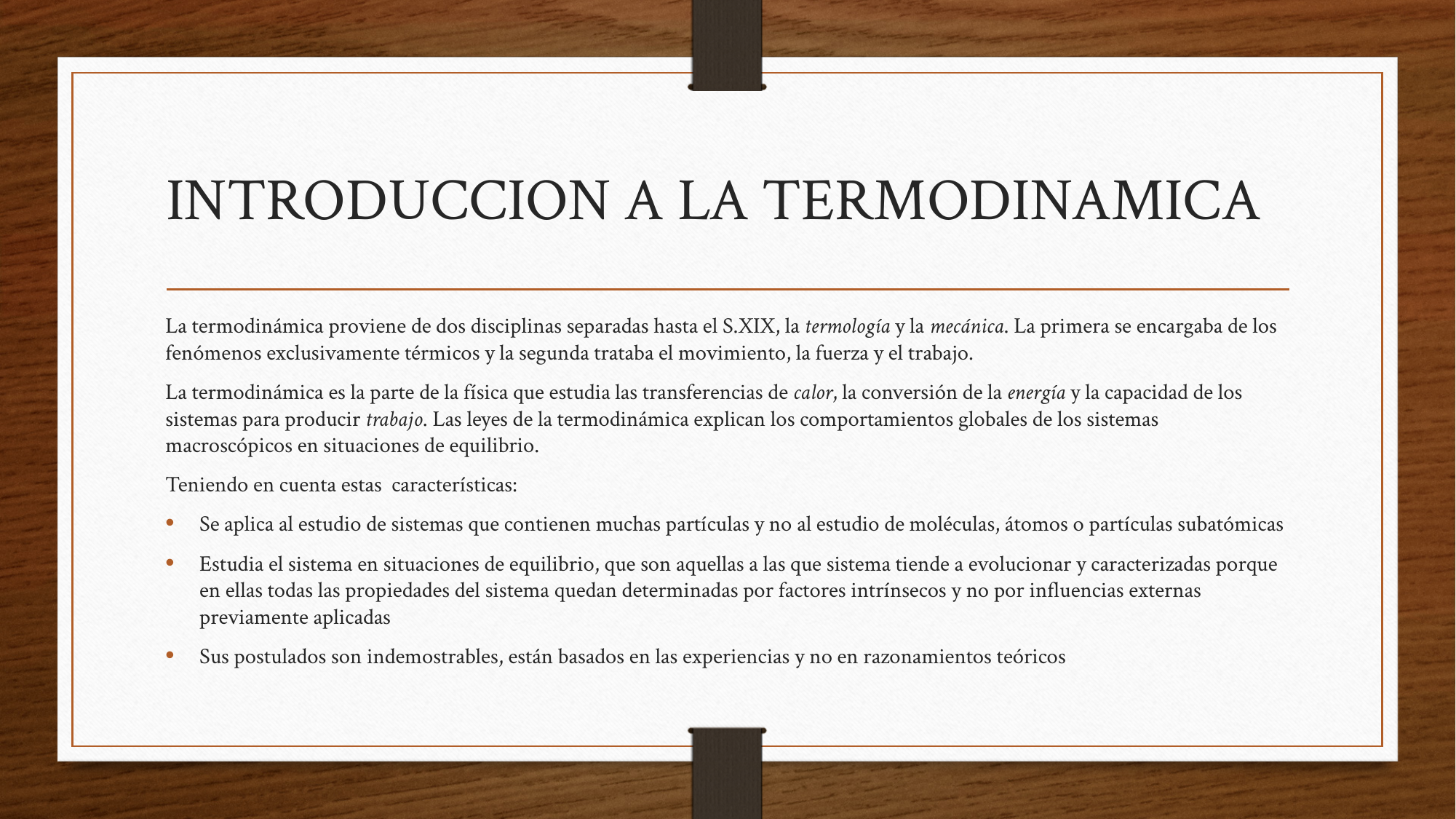

# INTRODUCCION A LA TERMODINAMICA
La termodinámica proviene de dos disciplinas separadas hasta el S.XIX, la termología y la mecánica. La primera se encargaba de los fenómenos exclusivamente térmicos y la segunda trataba el movimiento, la fuerza y el trabajo.
La termodinámica es la parte de la física que estudia las transferencias de calor, la conversión de la energía y la capacidad de los sistemas para producir trabajo. Las leyes de la termodinámica explican los comportamientos globales de los sistemas macroscópicos en situaciones de equilibrio.
Teniendo en cuenta estas  características:
Se aplica al estudio de sistemas que contienen muchas partículas y no al estudio de moléculas, átomos o partículas subatómicas
Estudia el sistema en situaciones de equilibrio, que son aquellas a las que sistema tiende a evolucionar y caracterizadas porque en ellas todas las propiedades del sistema quedan determinadas por factores intrínsecos y no por influencias externas previamente aplicadas
Sus postulados son indemostrables, están basados en las experiencias y no en razonamientos teóricos